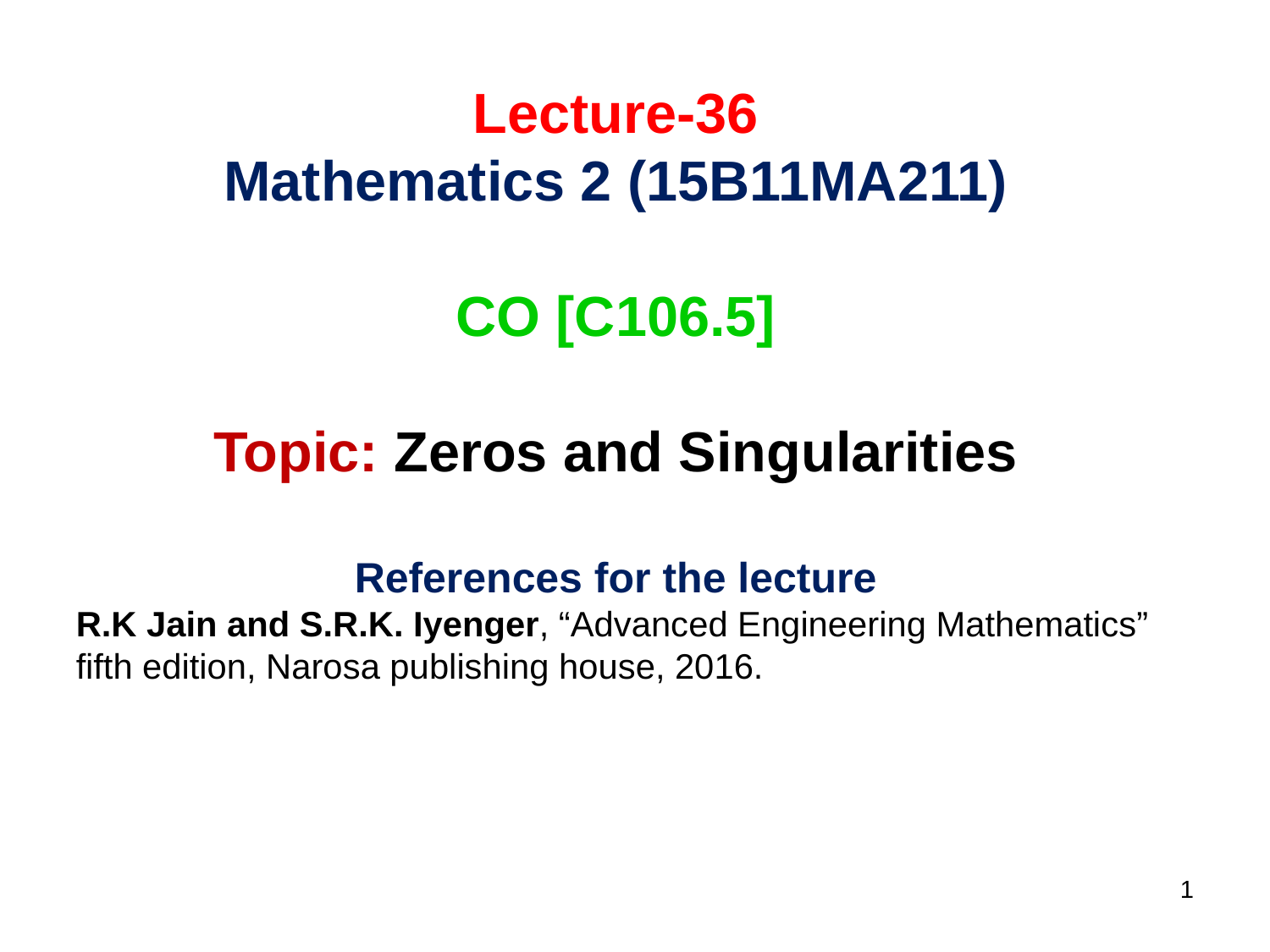

Lecture-36
Mathematics 2 (15B11MA211)

CO [C106.5]

Topic: Zeros and Singularities

References for the lecture
R.K Jain and S.R.K. Iyenger, “Advanced Engineering Mathematics” fifth edition, Narosa publishing house, 2016.

1